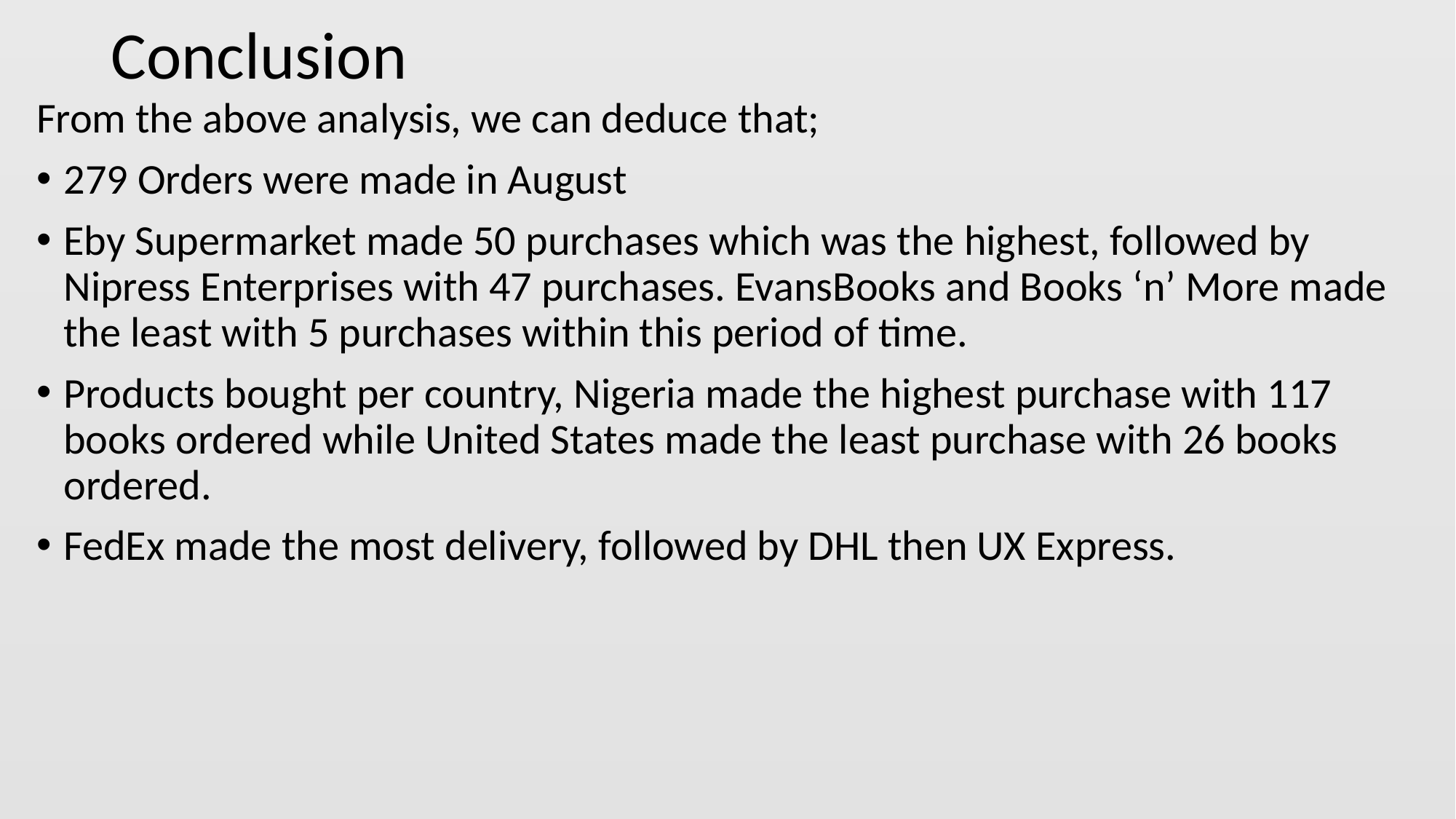

# Conclusion
From the above analysis, we can deduce that;
279 Orders were made in August
Eby Supermarket made 50 purchases which was the highest, followed by Nipress Enterprises with 47 purchases. EvansBooks and Books ‘n’ More made the least with 5 purchases within this period of time.
Products bought per country, Nigeria made the highest purchase with 117 books ordered while United States made the least purchase with 26 books ordered.
FedEx made the most delivery, followed by DHL then UX Express.